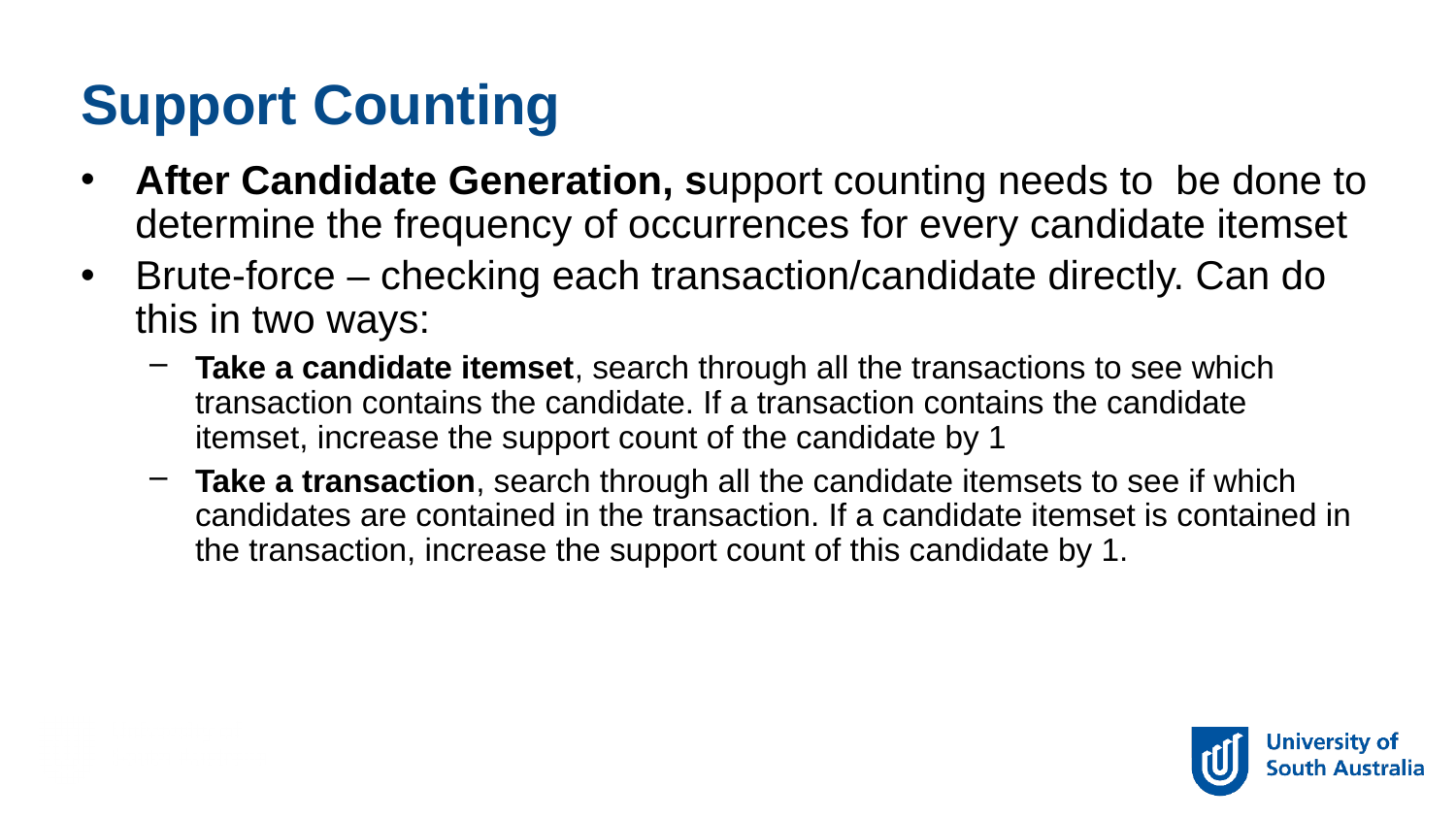

Support Counting

After Candidate Generation, support counting needs to  be done to determine the frequency of occurrences for every candidate itemset
Brute-force – checking each transaction/candidate directly. Can do this in two ways:
Take a candidate itemset, search through all the transactions to see which transaction contains the candidate. If a transaction contains the candidate itemset, increase the support count of the candidate by 1
Take a transaction, search through all the candidate itemsets to see if which candidates are contained in the transaction. If a candidate itemset is contained in the transaction, increase the support count of this candidate by 1.